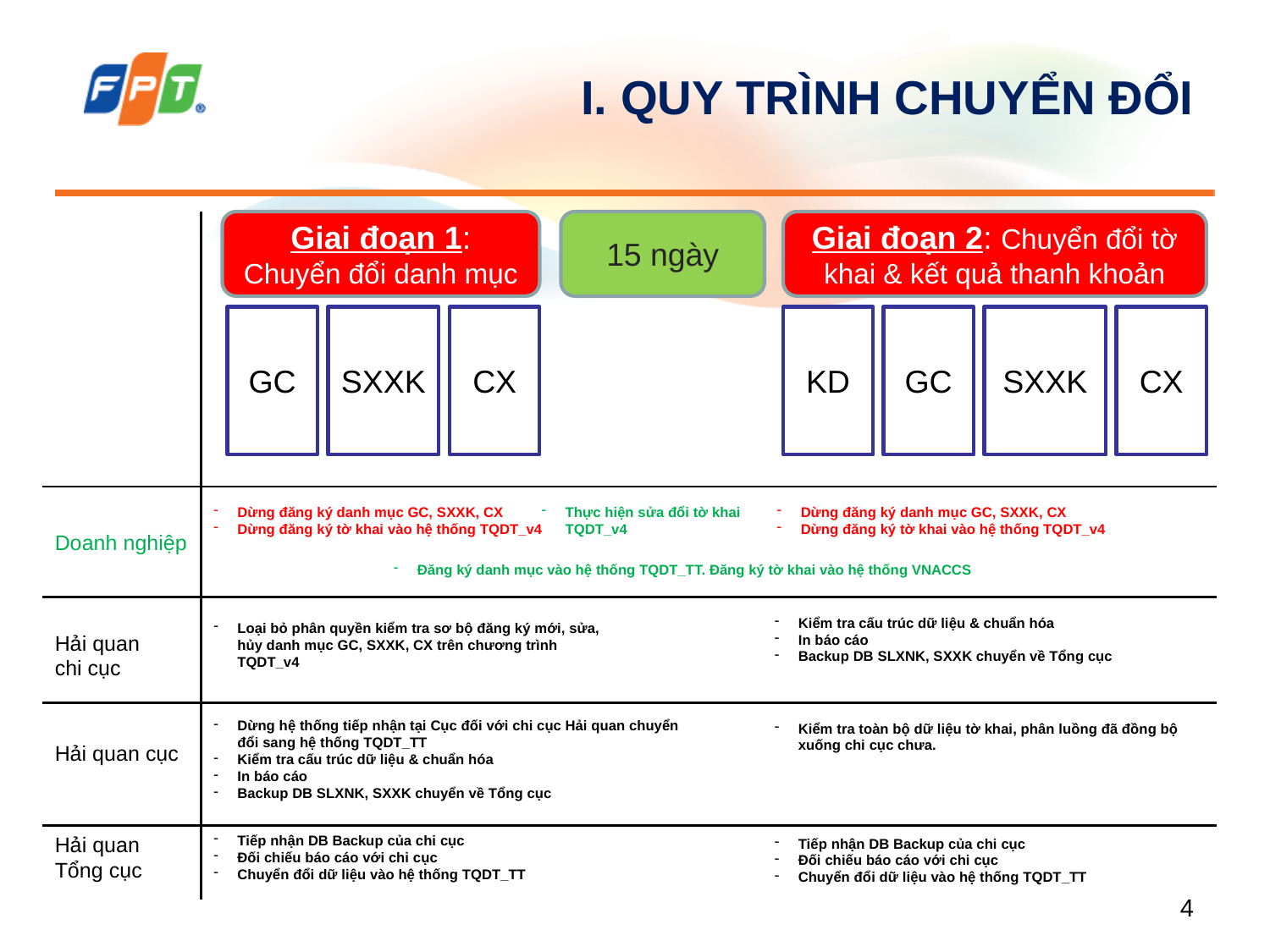

# I. QUY TRÌNH CHUYỂN ĐỔI
Giai đoạn 1: Chuyển đổi danh mục
15 ngày
Giai đoạn 2: Chuyển đổi tờ khai & kết quả thanh khoản

GC
SXXK
CX
KD
GC
SXXK
CX
Dừng đăng ký danh mục GC, SXXK, CX
Dừng đăng ký tờ khai vào hệ thống TQDT_v4
Thực hiện sửa đổi tờ khai TQDT_v4
Dừng đăng ký danh mục GC, SXXK, CX
Dừng đăng ký tờ khai vào hệ thống TQDT_v4
Doanh nghiệp
Đăng ký danh mục vào hệ thống TQDT_TT. Đăng ký tờ khai vào hệ thống VNACCS
Kiểm tra cấu trúc dữ liệu & chuẩn hóa
In báo cáo
Backup DB SLXNK, SXXK chuyển về Tổng cục

Loại bỏ phân quyền kiểm tra sơ bộ đăng ký mới, sửa, hủy danh mục GC, SXXK, CX trên chương trình TQDT_v4
Hải quan chi cục
Dừng hệ thống tiếp nhận tại Cục đối với chi cục Hải quan chuyển đổi sang hệ thống TQDT_TT
Kiểm tra cấu trúc dữ liệu & chuẩn hóa
In báo cáo
Backup DB SLXNK, SXXK chuyển về Tổng cục

Kiểm tra toàn bộ dữ liệu tờ khai, phân luồng đã đồng bộ xuống chi cục chưa.
Hải quan cục
Tiếp nhận DB Backup của chi cục
Đối chiếu báo cáo với chi cục
Chuyển đổi dữ liệu vào hệ thống TQDT_TT

Hải quan Tổng cục
Tiếp nhận DB Backup của chi cục
Đối chiếu báo cáo với chi cục
Chuyển đổi dữ liệu vào hệ thống TQDT_TT

4